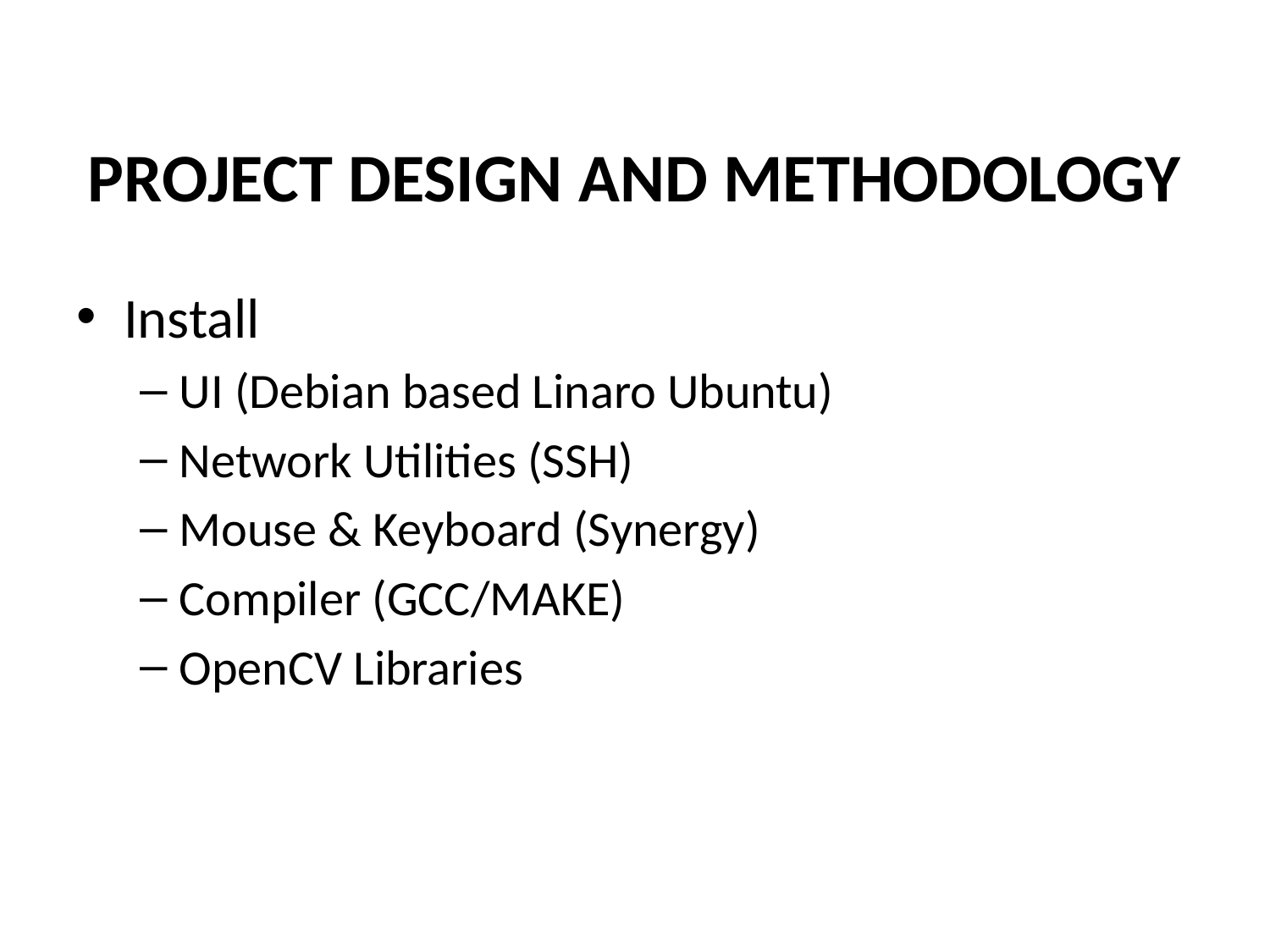

PROJECT DESIGN AND METHODOLOGY
Install
UI (Debian based Linaro Ubuntu)
Network Utilities (SSH)
Mouse & Keyboard (Synergy)
Compiler (GCC/MAKE)
OpenCV Libraries